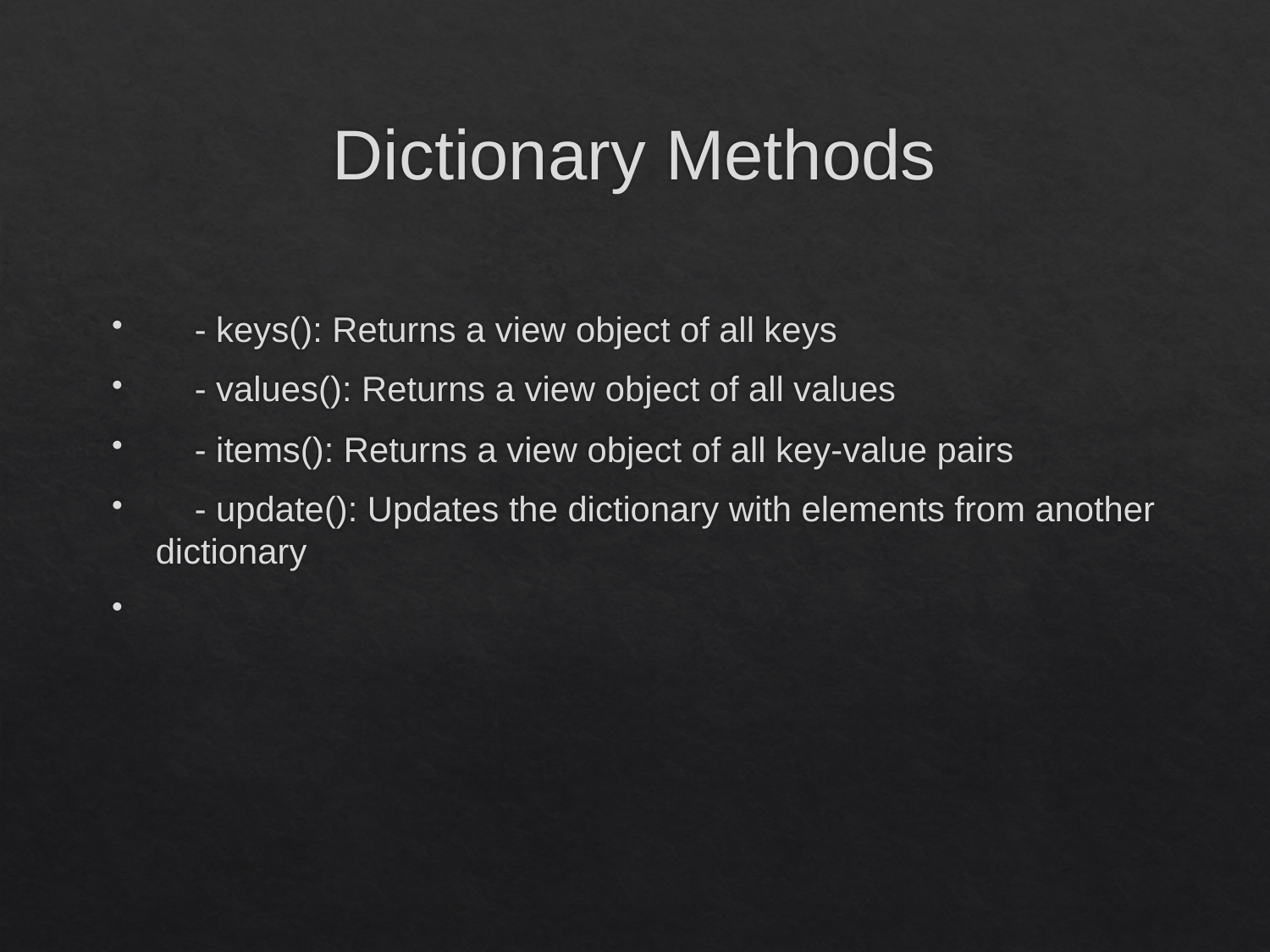

# Dictionary Methods

    - keys(): Returns a view object of all keys
    - values(): Returns a view object of all values
    - items(): Returns a view object of all key-value pairs
    - update(): Updates the dictionary with elements from another dictionary